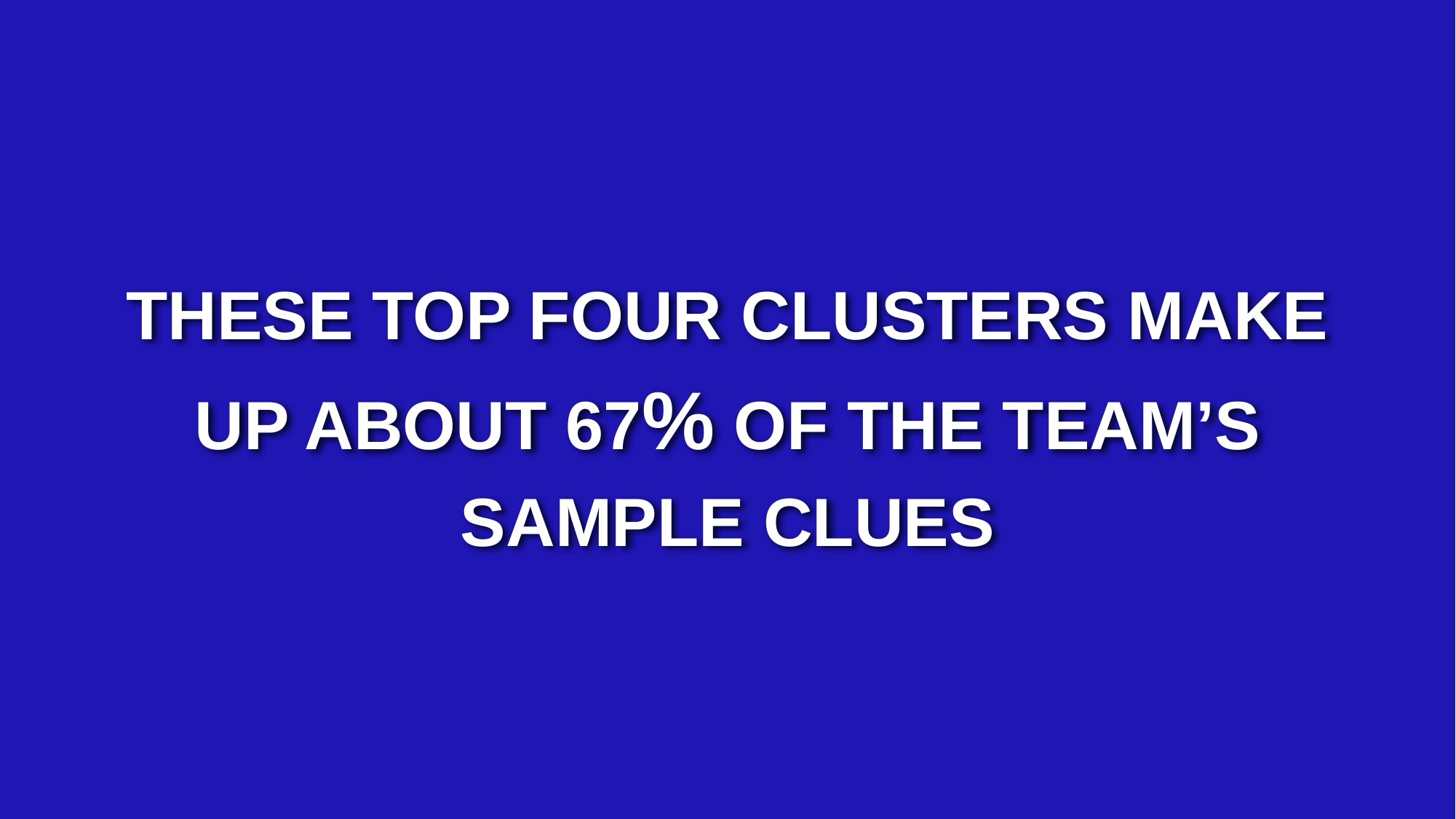

THESE TOP FOUR CLUSTERS MAKE UP ABOUT 67% OF THE TEAM’S SAMPLE CLUES